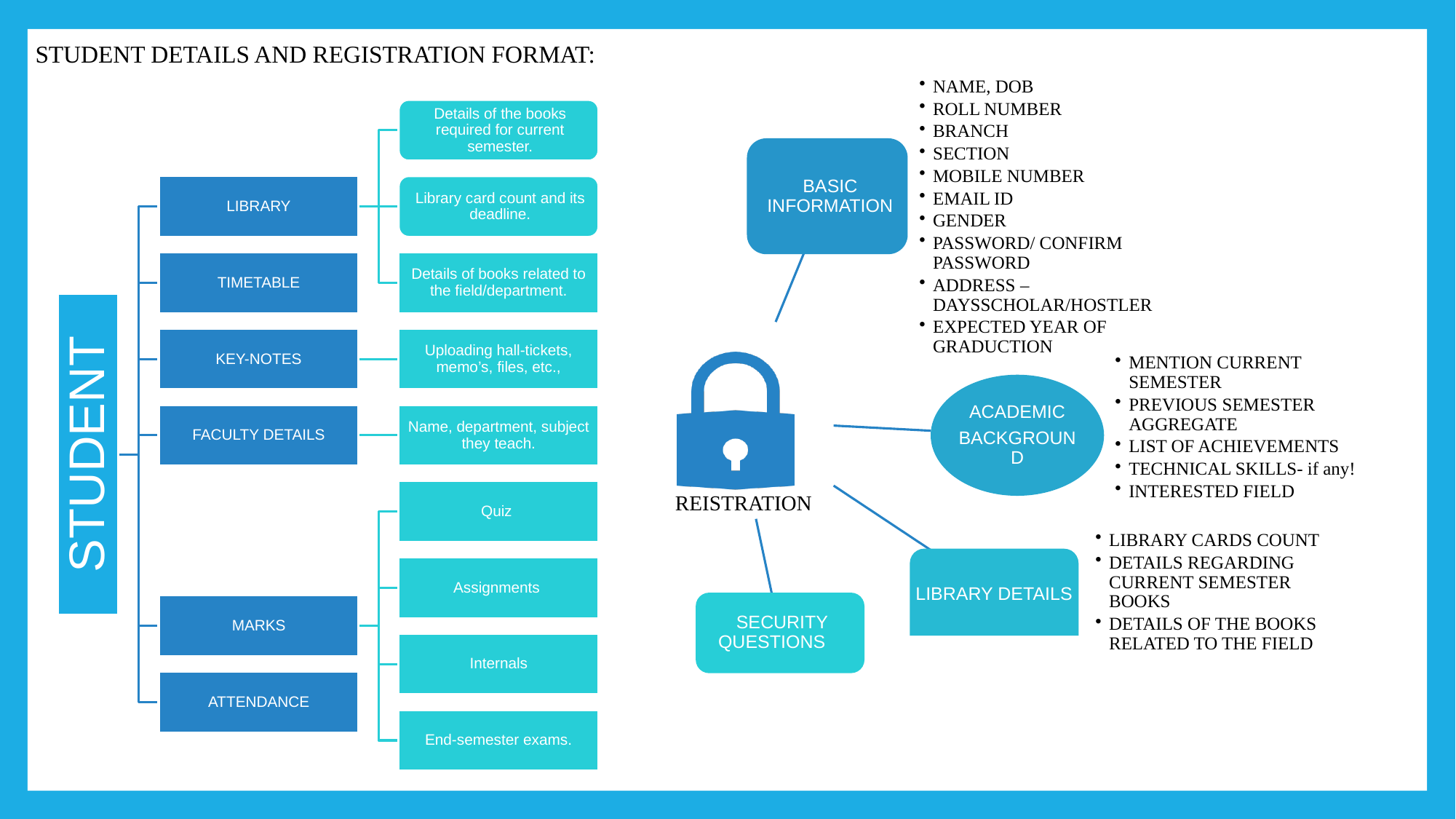

BASIC INFORMATION
NAME, DOB
ROLL NUMBER
BRANCH
SECTION
MOBILE NUMBER
EMAIL ID
GENDER
PASSWORD/ CONFIRM PASSWORD
ADDRESS –DAYSSCHOLAR/HOSTLER
EXPECTED YEAR OF GRADUCTION
ACADEMIC
BACKGROUND
MENTION CURRENT SEMESTER
PREVIOUS SEMESTER AGGREGATE
LIST OF ACHIEVEMENTS
TECHNICAL SKILLS- if any!
INTERESTED FIELD

LIBRARY DETAILS
LIBRARY CARDS COUNT
DETAILS REGARDING CURRENT SEMESTER BOOKS
DETAILS OF THE BOOKS RELATED TO THE FIELD
SECURITY QUESTIONS
STUDENT DETAILS AND REGISTRATION FORMAT:

STUDENT
LIBRARY
Details of the books required for current semester.
Library card count and its deadline.
Details of books related to the field/department.
TIMETABLE
KEY-NOTES
Uploading hall-tickets, memo’s, files, etc.,
FACULTY DETAILS
Name, department, subject they teach.
MARKS
Quiz
Assignments
Internals
End-semester exams.
ATTENDANCE
REISTRATION